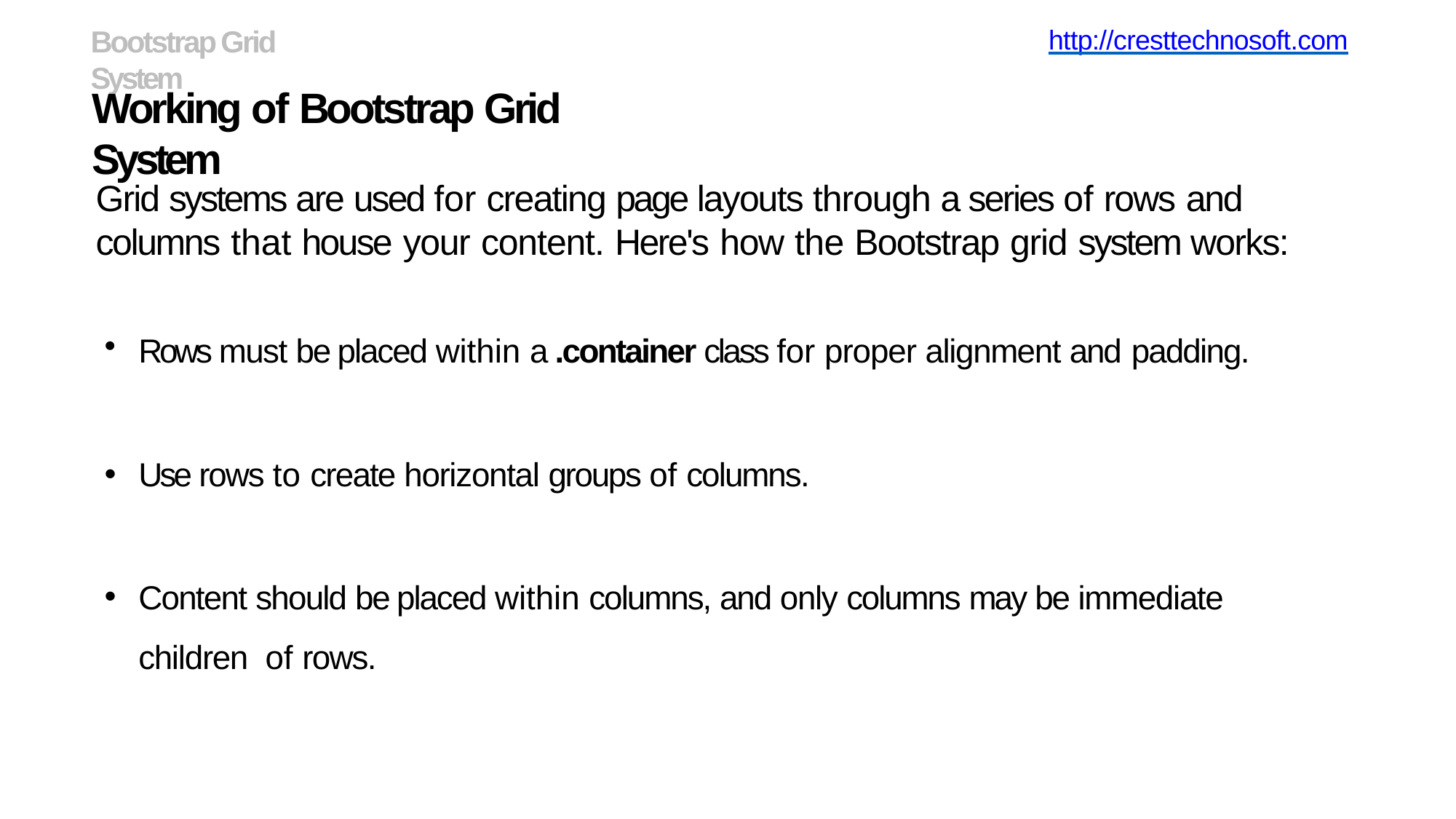

Bootstrap Grid System
http://cresttechnosoft.com
# Working of Bootstrap Grid System
Grid systems are used for creating page layouts through a series of rows and
columns that house your content. Here's how the Bootstrap grid system works:

Rows must be placed within a .container class for proper alignment and padding.

Use rows to create horizontal groups of columns.

Content should be placed within columns, and only columns may be immediate children  of rows.